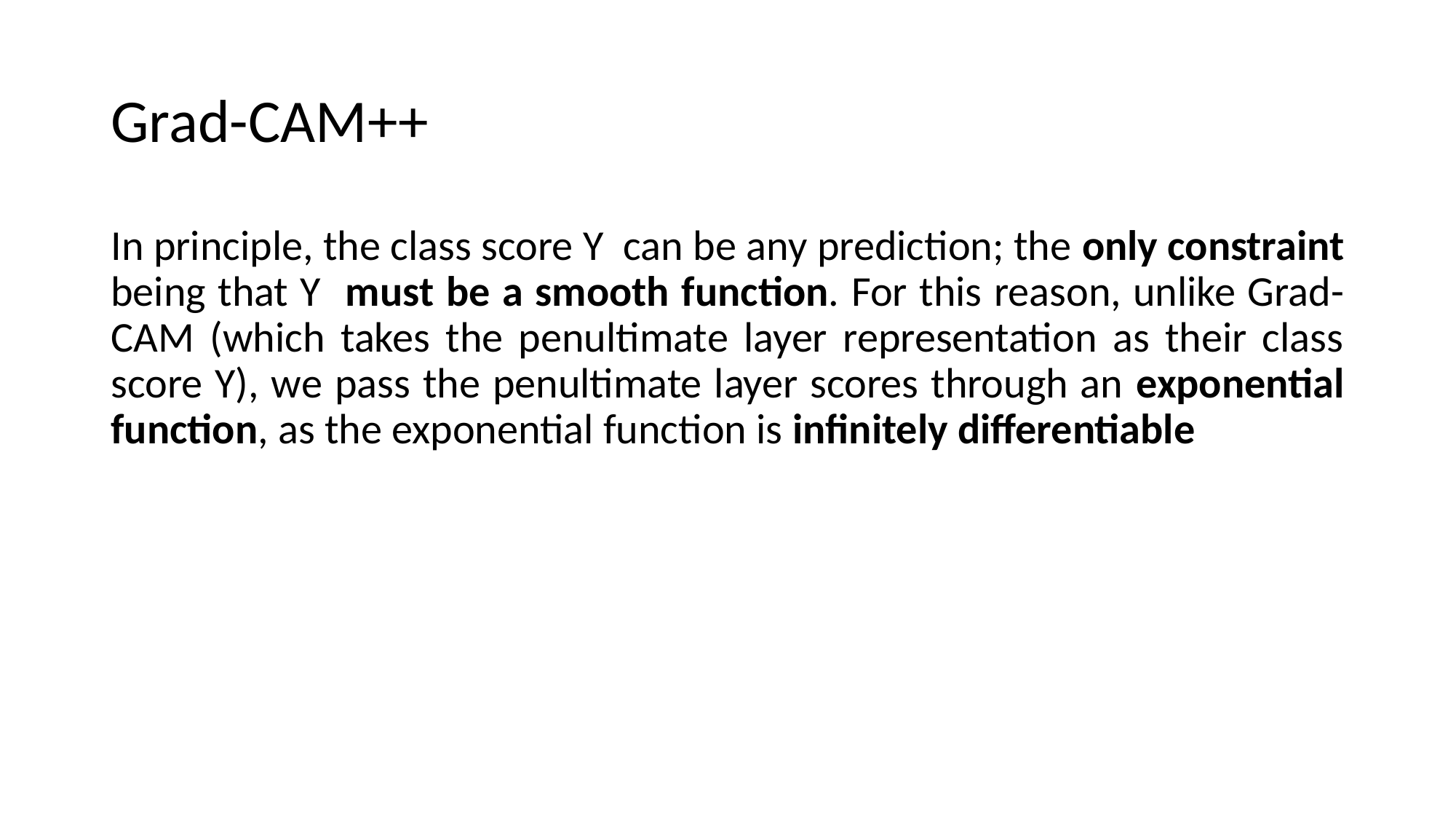

# Grad-CAM++
In principle, the class score Y  can be any prediction; the only constraint being that Y  must be a smooth function. For this reason, unlike Grad-CAM (which takes the penultimate layer representation as their class score Y), we pass the penultimate layer scores through an exponential function, as the exponential function is infinitely differentiable